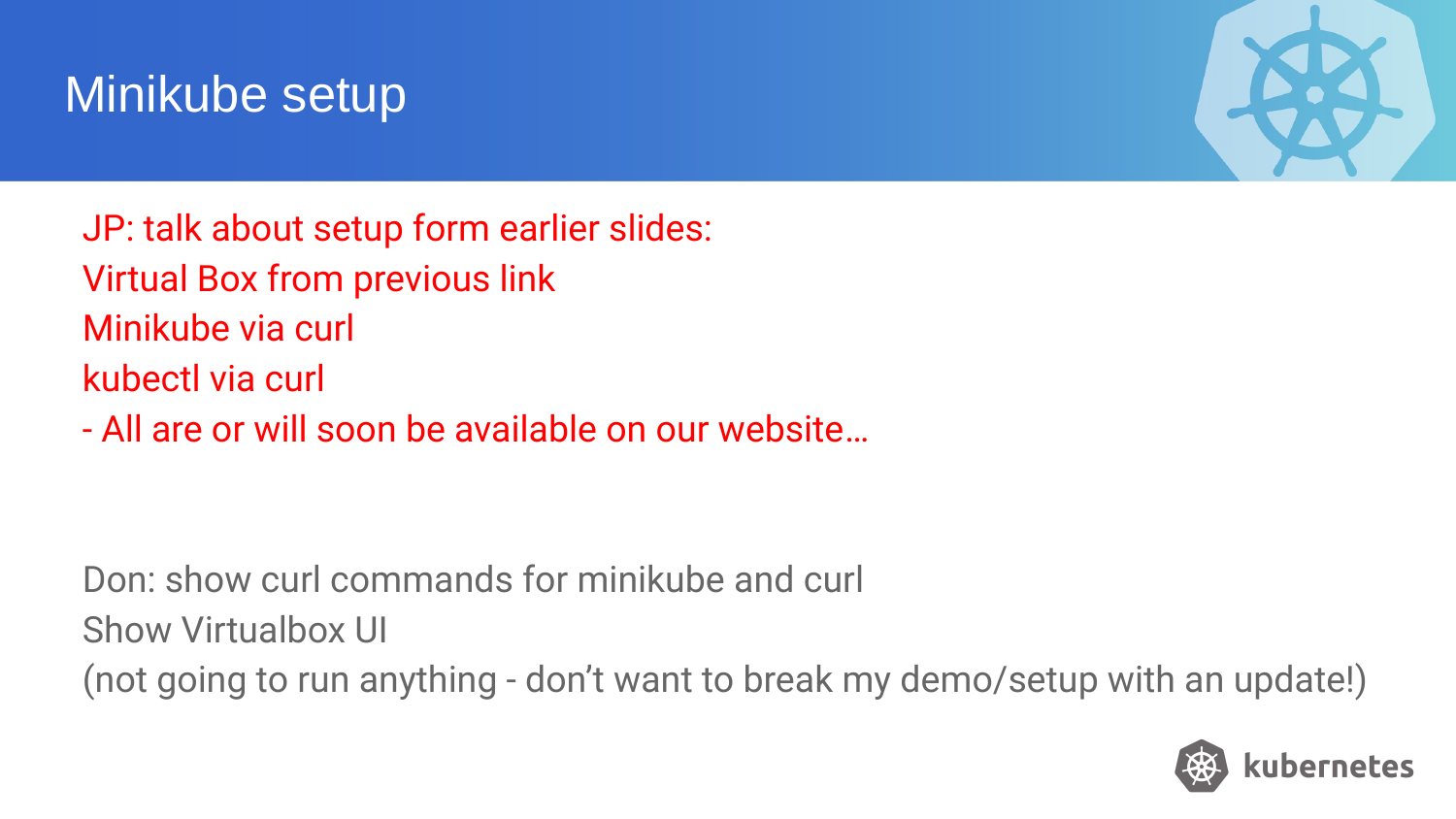

# Minikube setup
JP: talk about setup form earlier slides:
Virtual Box from previous link
Minikube via curl
kubectl via curl
- All are or will soon be available on our website…

Don: show curl commands for minikube and curl
Show Virtualbox UI
(not going to run anything - don’t want to break my demo/setup with an update!)